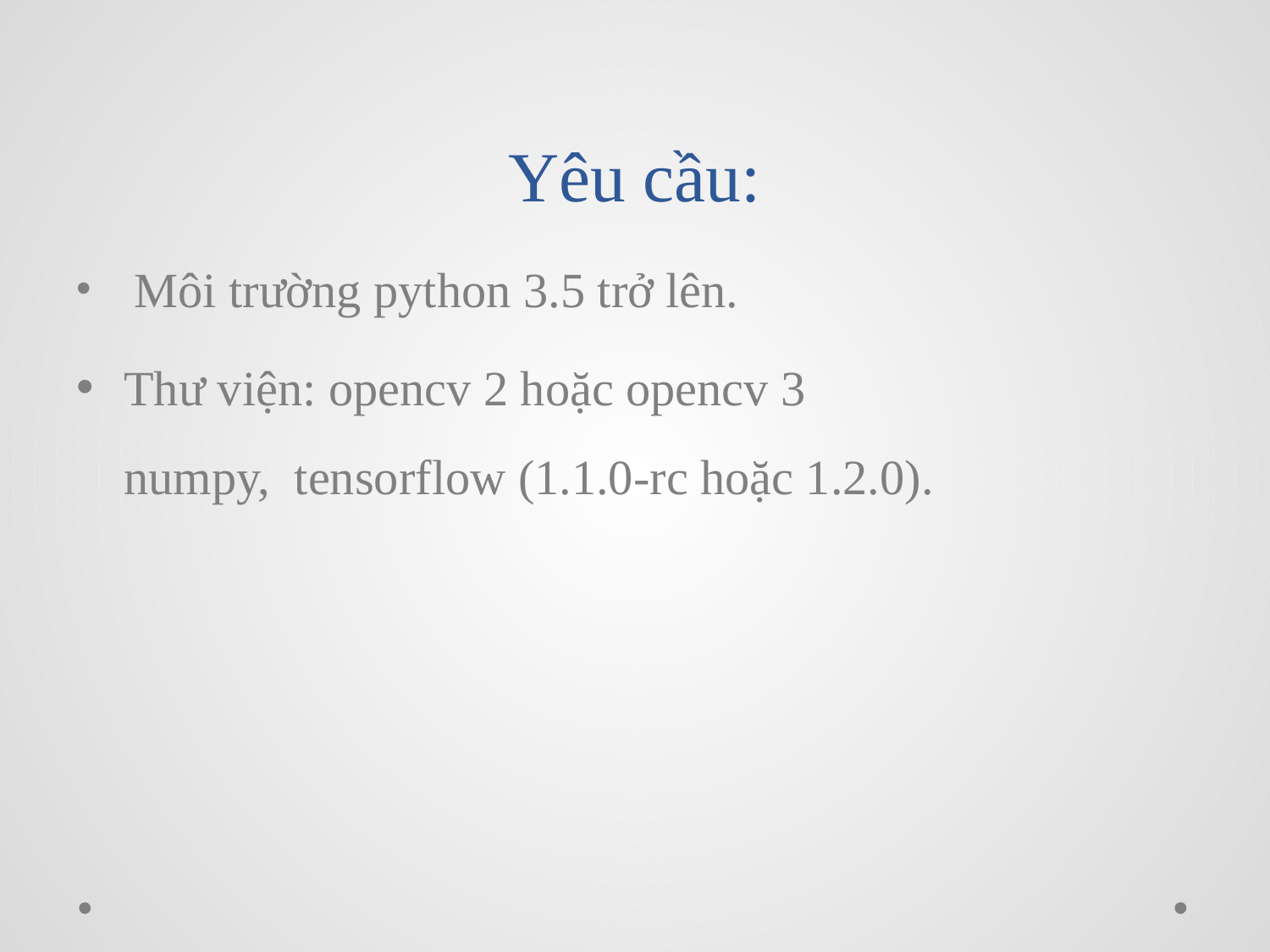

# Yêu cầu:
 Môi trường python 3.5 trở lên.
Thư viện: opencv 2 hoặc opencv 3
numpy,  tensorflow (1.1.0-rc hoặc 1.2.0).